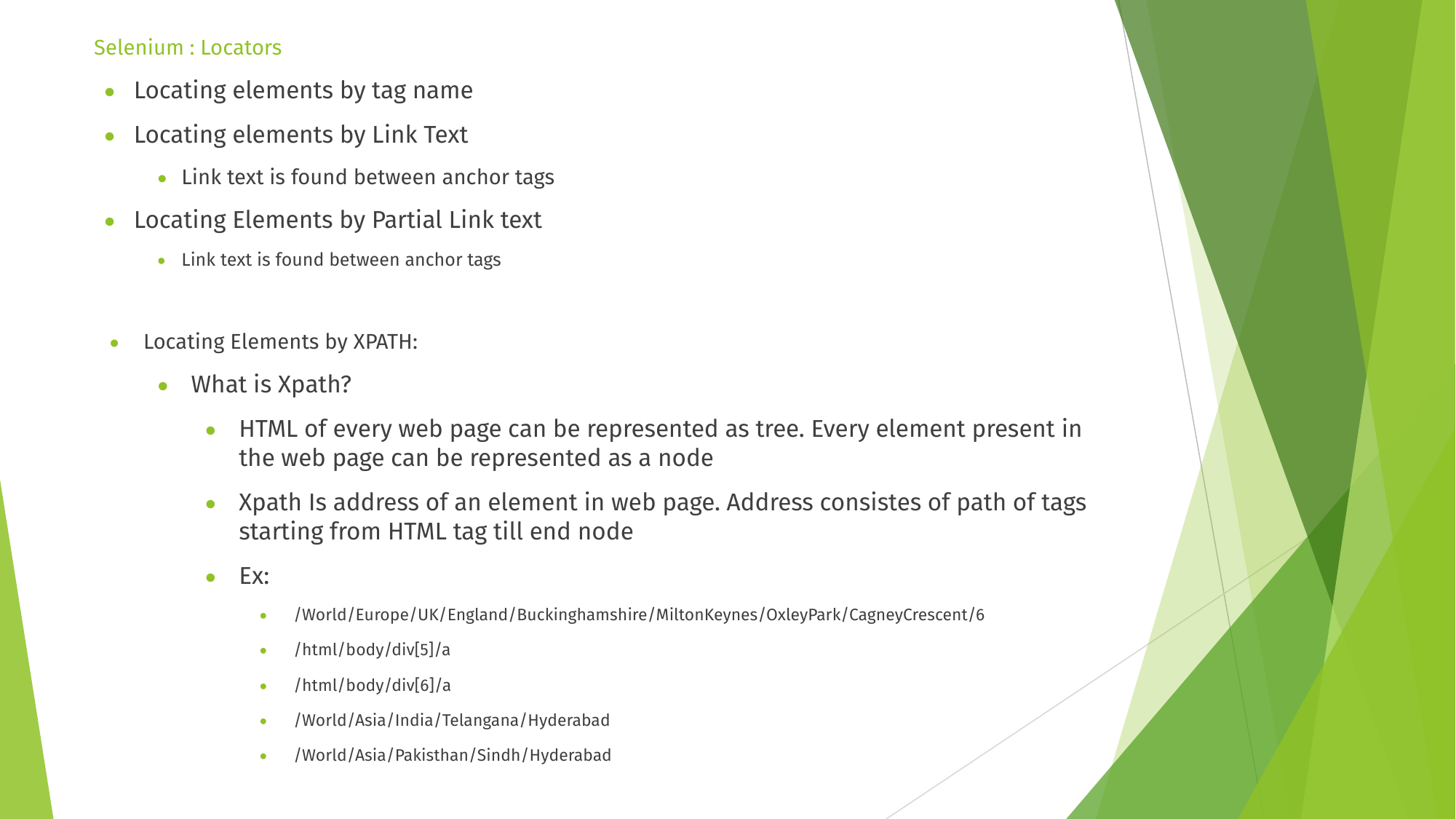

# Selenium : Locators
Locating elements by tag name
Locating elements by Link Text
Link text is found between anchor tags
Locating Elements by Partial Link text
Link text is found between anchor tags

Locating Elements by XPATH:
What is Xpath?
HTML of every web page can be represented as tree. Every element present in the web page can be represented as a node
Xpath Is address of an element in web page. Address consistes of path of tags starting from HTML tag till end node
Ex:
/World/Europe/UK/England/Buckinghamshire/MiltonKeynes/OxleyPark/CagneyCrescent/6
/html/body/div[5]/a
/html/body/div[6]/a
/World/Asia/India/Telangana/Hyderabad
/World/Asia/Pakisthan/Sindh/Hyderabad